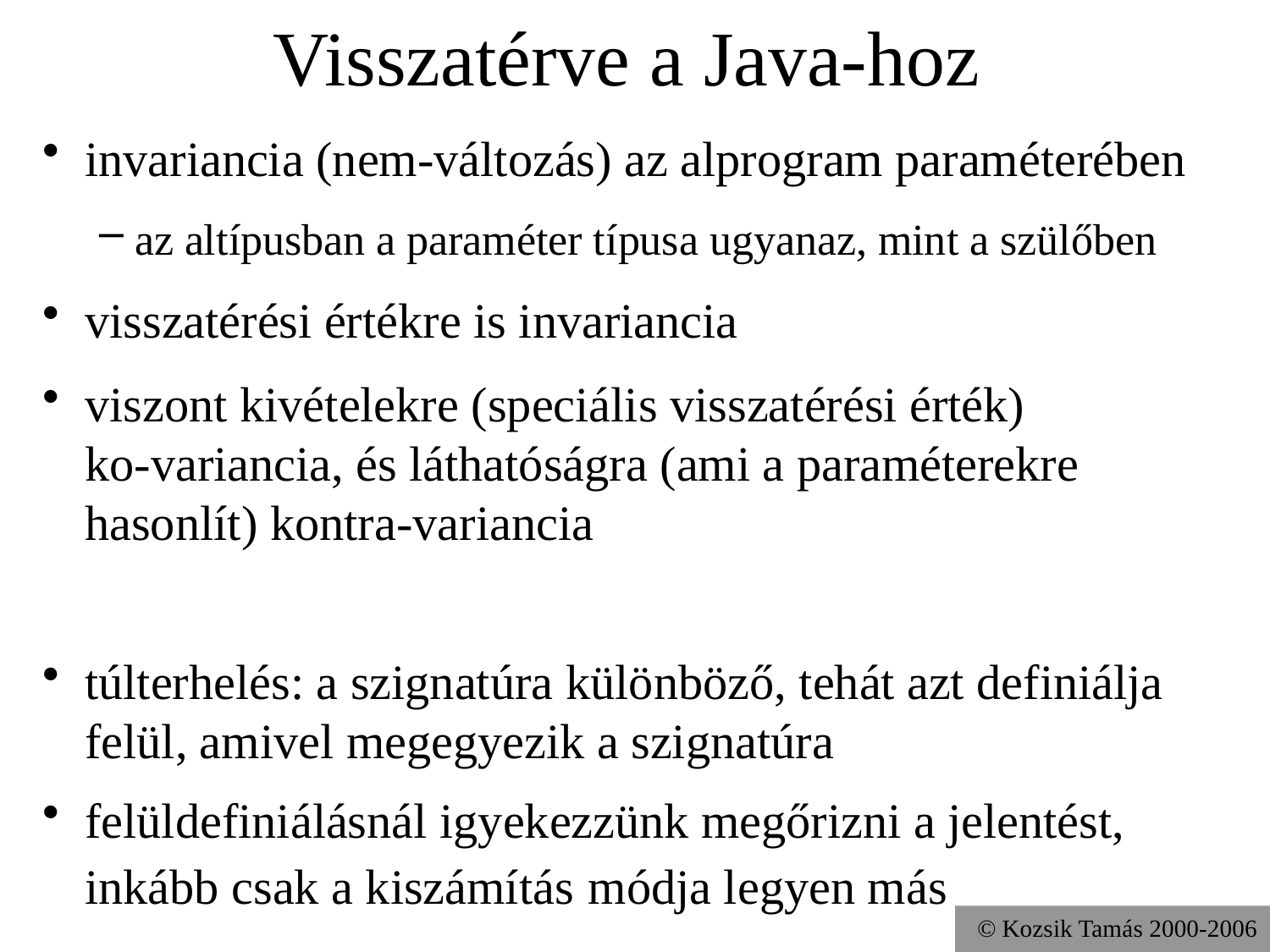

# Visszatérve a Java-hoz
invariancia (nem-változás) az alprogram paraméterében
az altípusban a paraméter típusa ugyanaz, mint a szülőben
visszatérési értékre is invariancia
viszont kivételekre (speciális visszatérési érték)
ko-variancia, és láthatóságra (ami a paraméterekre hasonlít) kontra-variancia
túlterhelés: a szignatúra különböző, tehát azt definiálja felül, amivel megegyezik a szignatúra
felüldefiniálásnál igyekezzünk megőrizni a jelentést, inkább csak a kiszámítás módja legyen más
© Kozsik Tamás 2000-2006